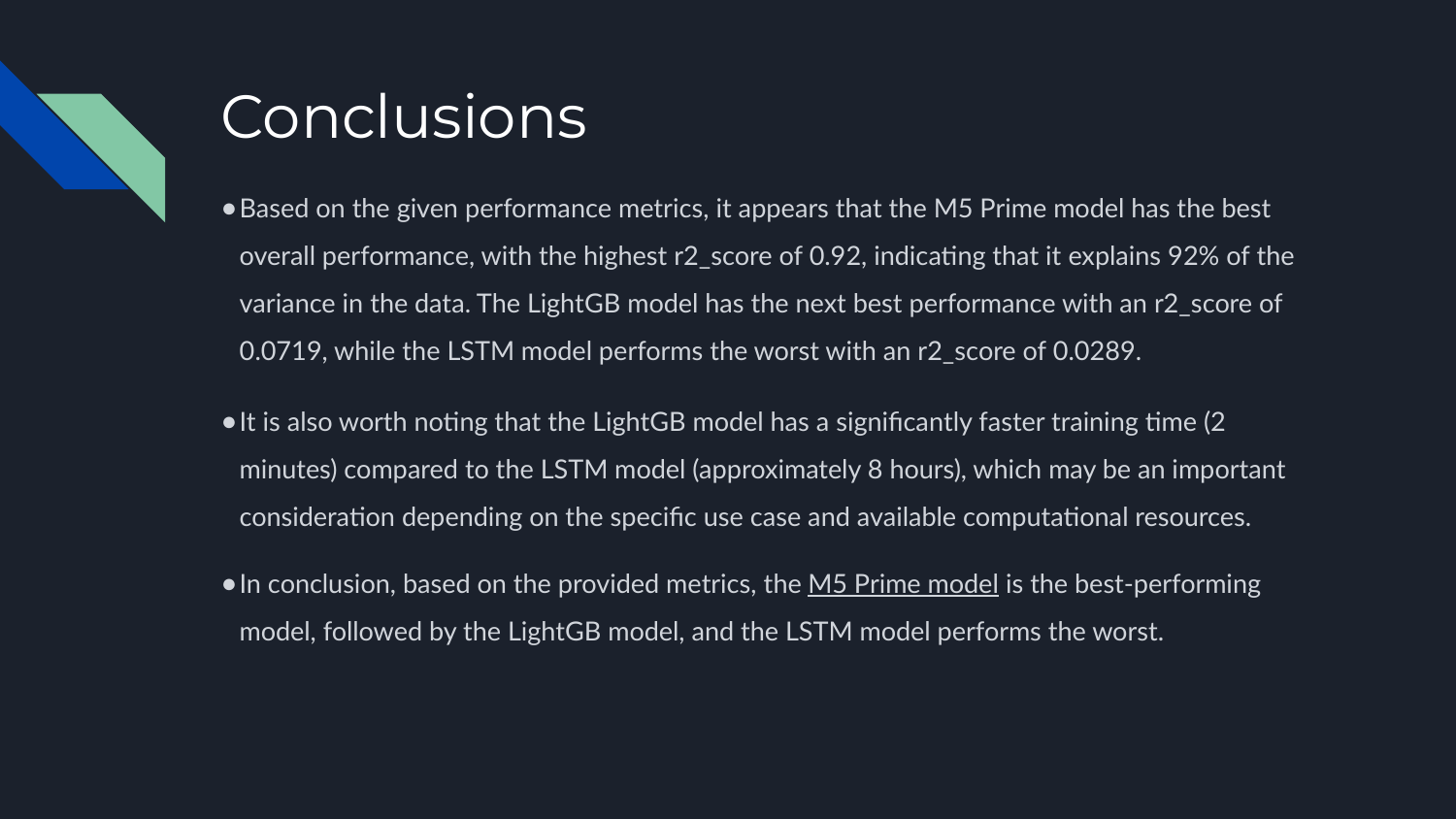

# Conclusions
Based on the given performance metrics, it appears that the M5 Prime model has the best overall performance, with the highest r2_score of 0.92, indicating that it explains 92% of the variance in the data. The LightGB model has the next best performance with an r2_score of 0.0719, while the LSTM model performs the worst with an r2_score of 0.0289.
It is also worth noting that the LightGB model has a significantly faster training time (2 minutes) compared to the LSTM model (approximately 8 hours), which may be an important consideration depending on the specific use case and available computational resources.
In conclusion, based on the provided metrics, the M5 Prime model is the best-performing model, followed by the LightGB model, and the LSTM model performs the worst.